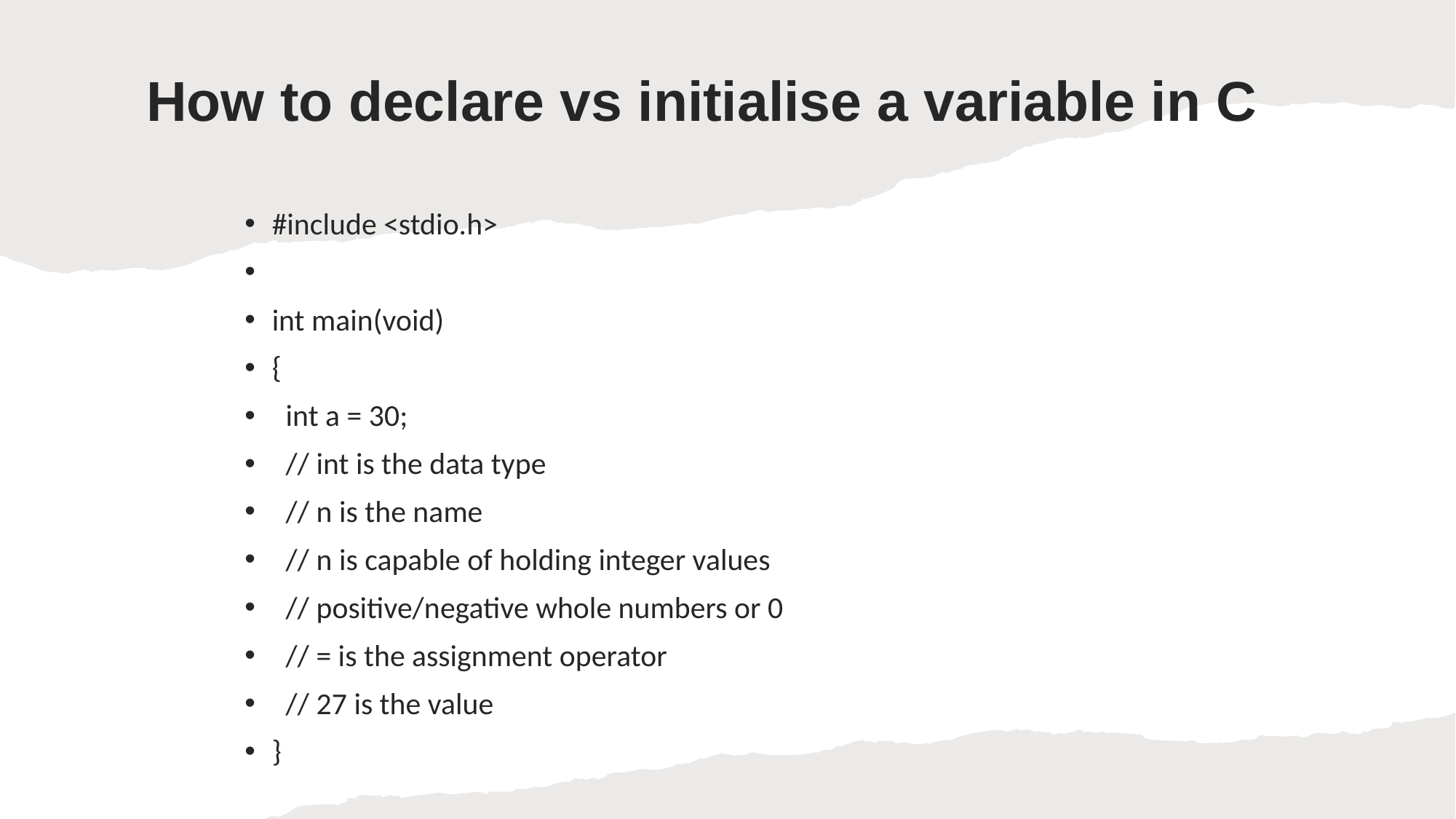

# How to declare vs initialise a variable in C
#include <stdio.h>

int main(void)
{
  int a = 30;
  // int is the data type
  // n is the name
  // n is capable of holding integer values
  // positive/negative whole numbers or 0
  // = is the assignment operator
  // 27 is the value
}